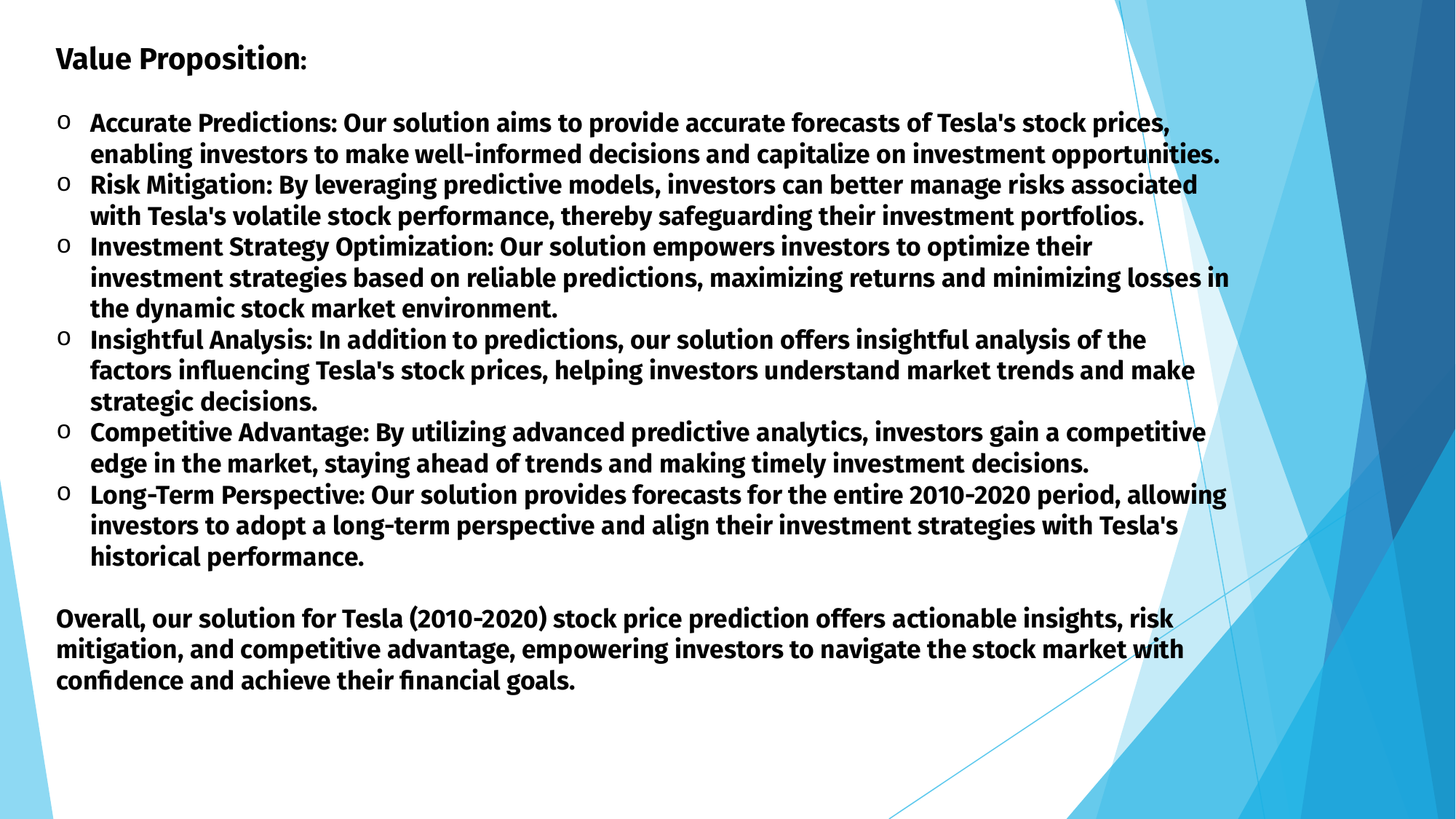

# Value Proposition:
Accurate Predictions: Our solution aims to provide accurate forecasts of Tesla's stock prices, enabling investors to make well-informed decisions and capitalize on investment opportunities.
Risk Mitigation: By leveraging predictive models, investors can better manage risks associated with Tesla's volatile stock performance, thereby safeguarding their investment portfolios.
Investment Strategy Optimization: Our solution empowers investors to optimize their investment strategies based on reliable predictions, maximizing returns and minimizing losses in the dynamic stock market environment.
Insightful Analysis: In addition to predictions, our solution offers insightful analysis of the factors influencing Tesla's stock prices, helping investors understand market trends and make strategic decisions.
Competitive Advantage: By utilizing advanced predictive analytics, investors gain a competitive edge in the market, staying ahead of trends and making timely investment decisions.
Long-Term Perspective: Our solution provides forecasts for the entire 2010-2020 period, allowing investors to adopt a long-term perspective and align their investment strategies with Tesla's historical performance.
Overall, our solution for Tesla (2010-2020) stock price prediction offers actionable insights, risk mitigation, and competitive advantage, empowering investors to navigate the stock market with confidence and achieve their financial goals.